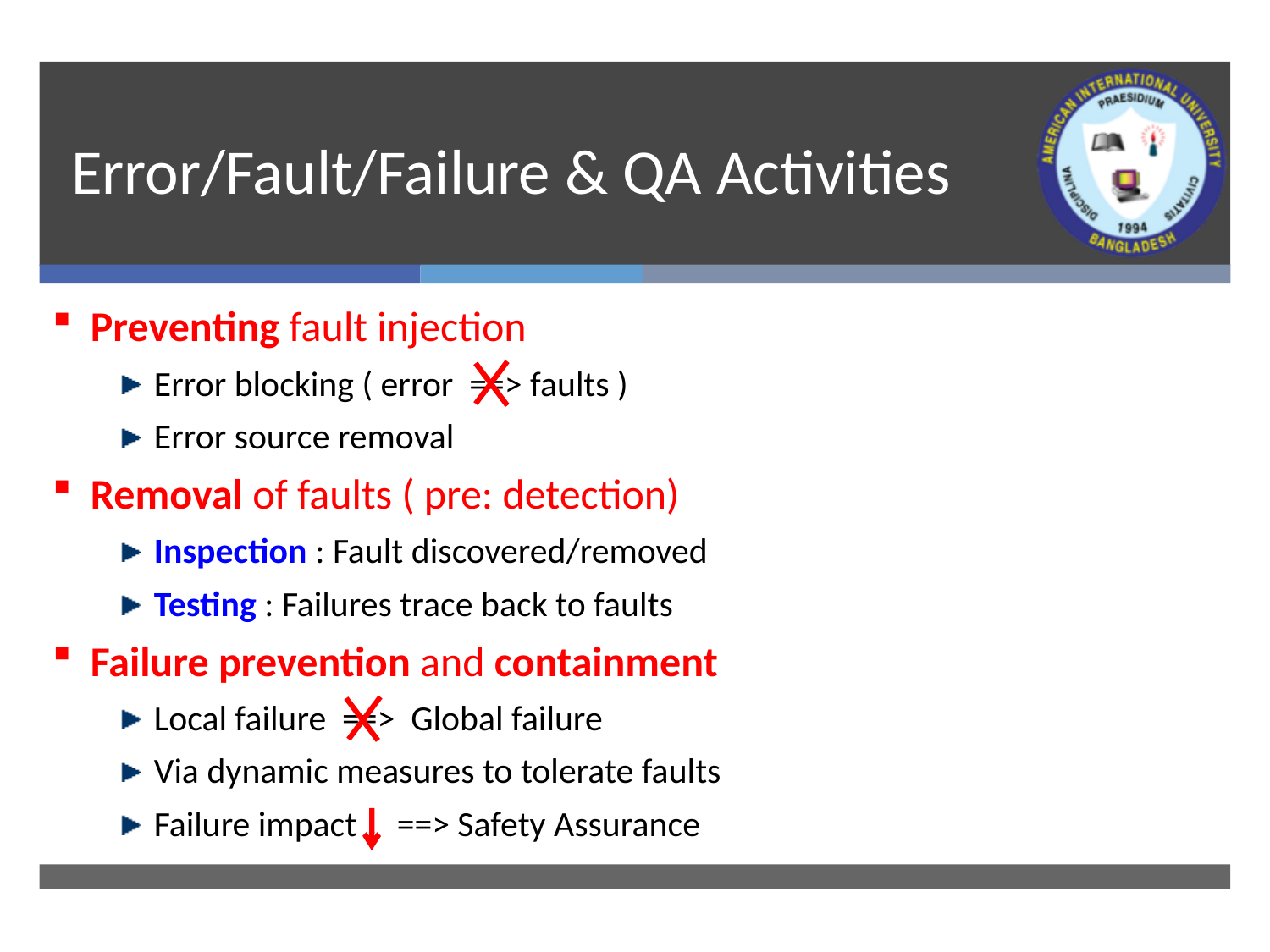

# Error/Fault/Failure & QA Activities
Preventing fault injection
Error blocking ( error  ==> faults )
Error source removal
Removal of faults ( pre: detection)
Inspection : Fault discovered/removed
Testing : Failures trace back to faults
Failure prevention and containment
Local failure  ==>  Global failure
Via dynamic measures to tolerate faults
Failure impact     ==> Safety Assurance